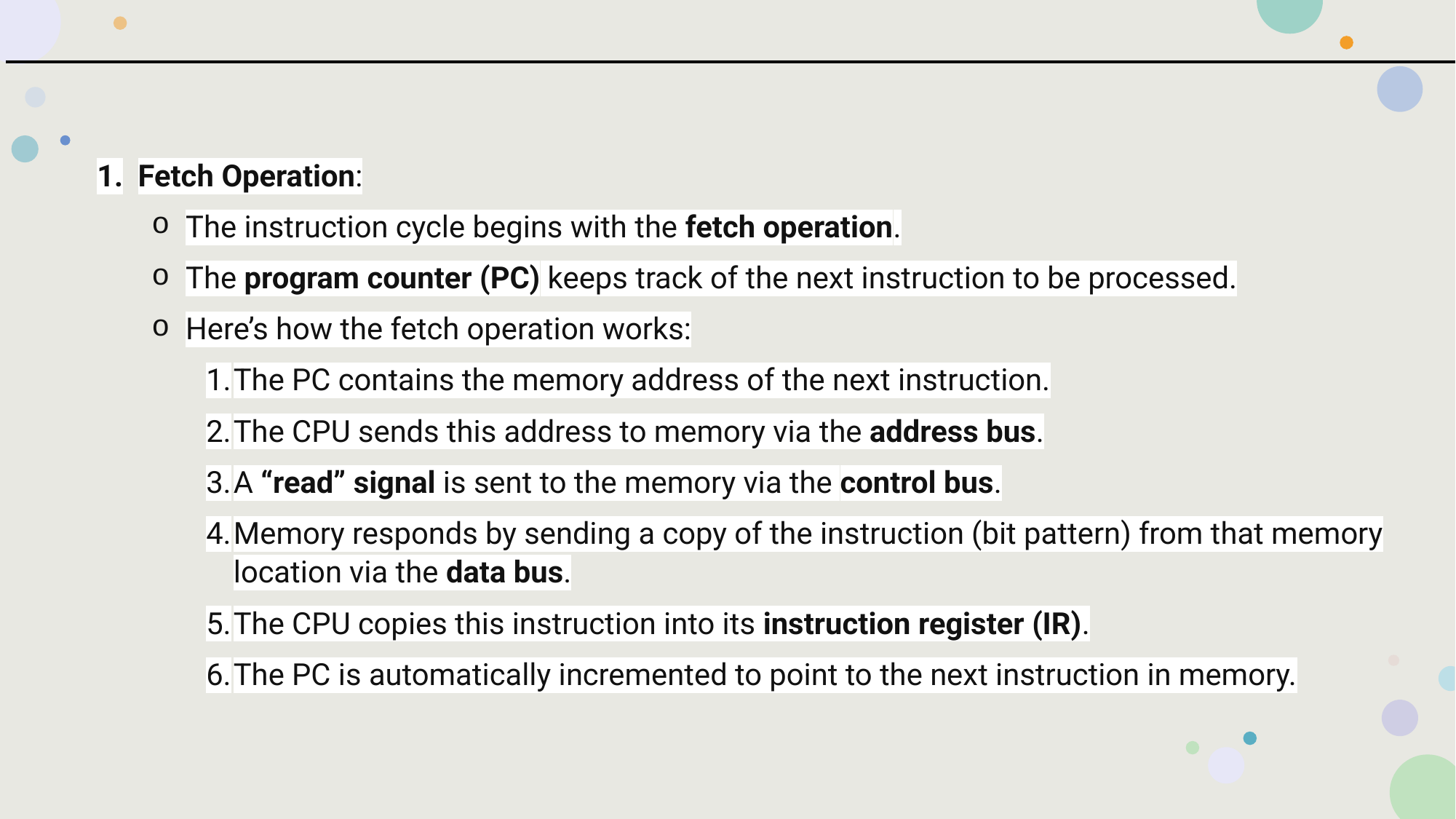

Fetch Operation:
The instruction cycle begins with the fetch operation.
The program counter (PC) keeps track of the next instruction to be processed.
Here’s how the fetch operation works:
The PC contains the memory address of the next instruction.
The CPU sends this address to memory via the address bus.
A “read” signal is sent to the memory via the control bus.
Memory responds by sending a copy of the instruction (bit pattern) from that memory location via the data bus.
The CPU copies this instruction into its instruction register (IR).
The PC is automatically incremented to point to the next instruction in memory.